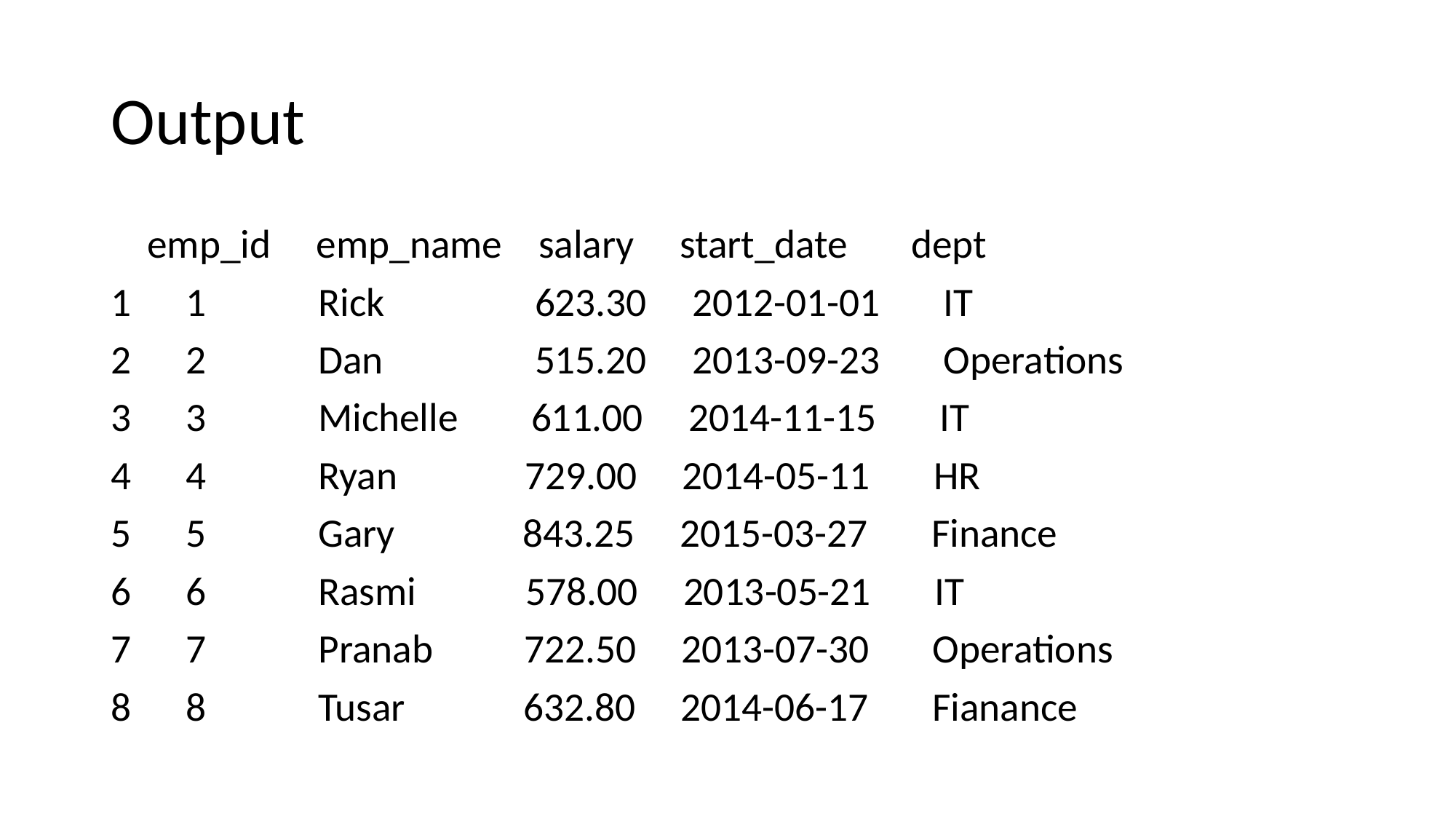

# Output
    emp_id     emp_name    salary     start_date       dept
1      1     	Rick       	 623.30     2012-01-01       IT
2      2   	Dan         	 515.20     2013-09-23       Operations
3      3     	Michelle        611.00     2014-11-15       IT
4      4     	Ryan              729.00     2014-05-11       HR
5      5     	Gary              843.25     2015-03-27       Finance
6      6     	Rasmi            578.00     2013-05-21       IT
7      7     	Pranab          722.50     2013-07-30       Operations
8      8     	Tusar             632.80     2014-06-17       Fianance